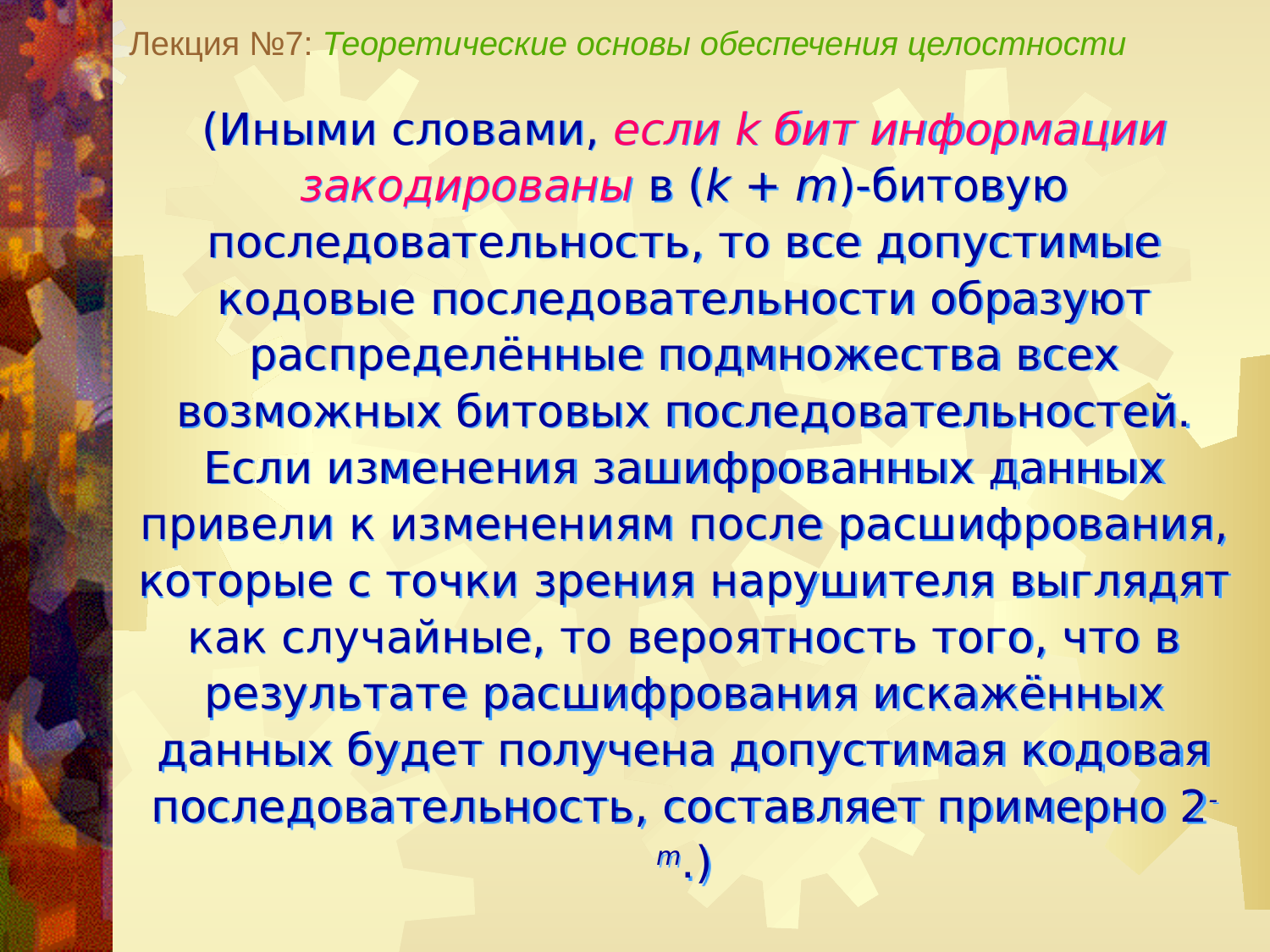

Лекция №7: Теоретические основы обеспечения целостности
(Иными словами, если k бит информации закодированы в (k + m)-битовую последовательность, то все допустимые кодовые последовательности образуют распределённые подмножества всех возможных битовых последовательностей. Если изменения зашифрованных данных привели к изменениям после расшифрования, которые с точки зрения нарушителя выглядят как случайные, то вероятность того, что в результате расшифрования искажённых данных будет получена допустимая кодовая последовательность, составляет примерно 2-m.)